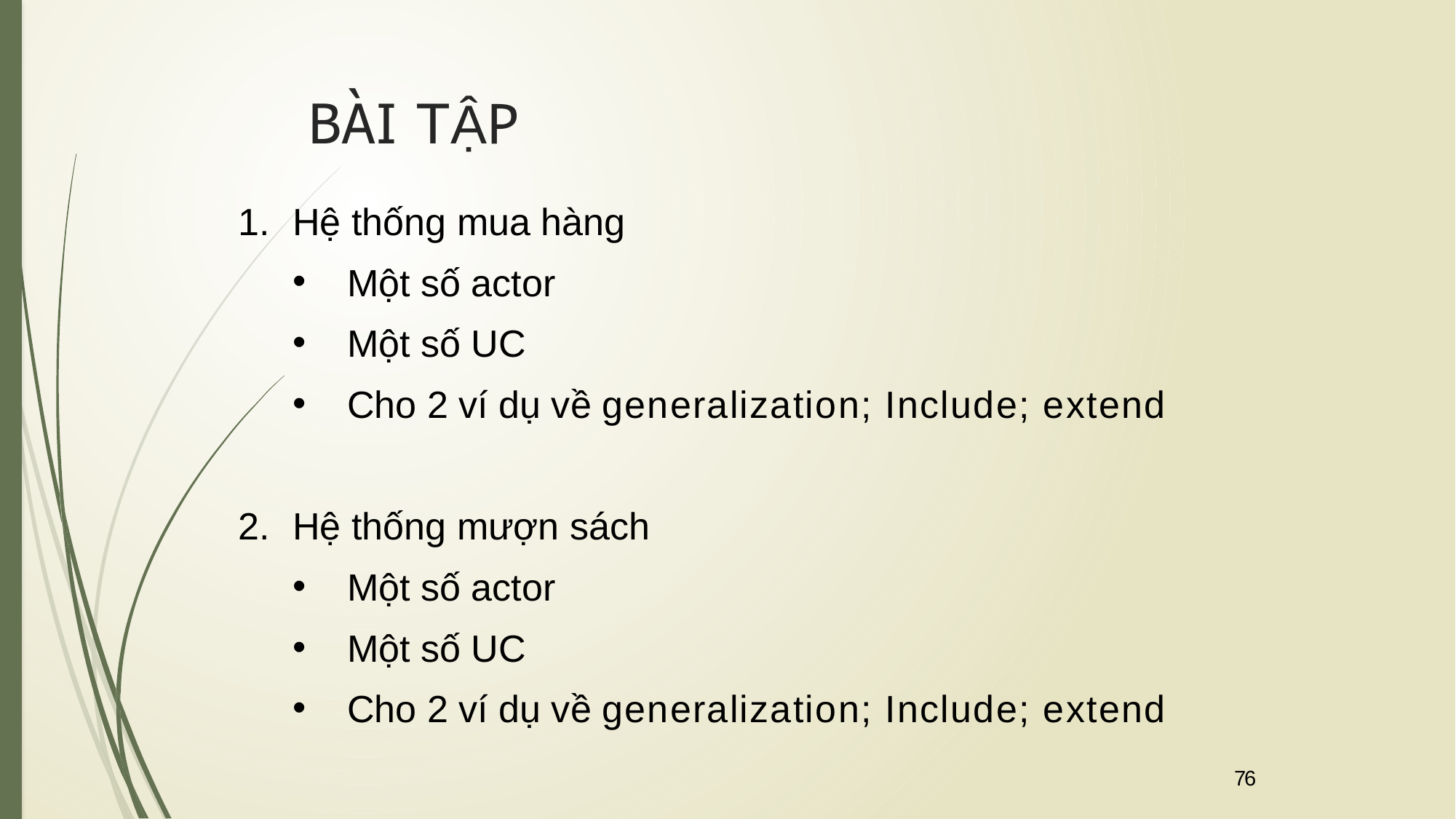

# BÀI TẬP
Hệ thống mua hàng
Một số actor
Một số UC
Cho 2 ví dụ về generalization; Include; extend

Hệ thống mượn sách
Một số actor
Một số UC
Cho 2 ví dụ về generalization; Include; extend

76